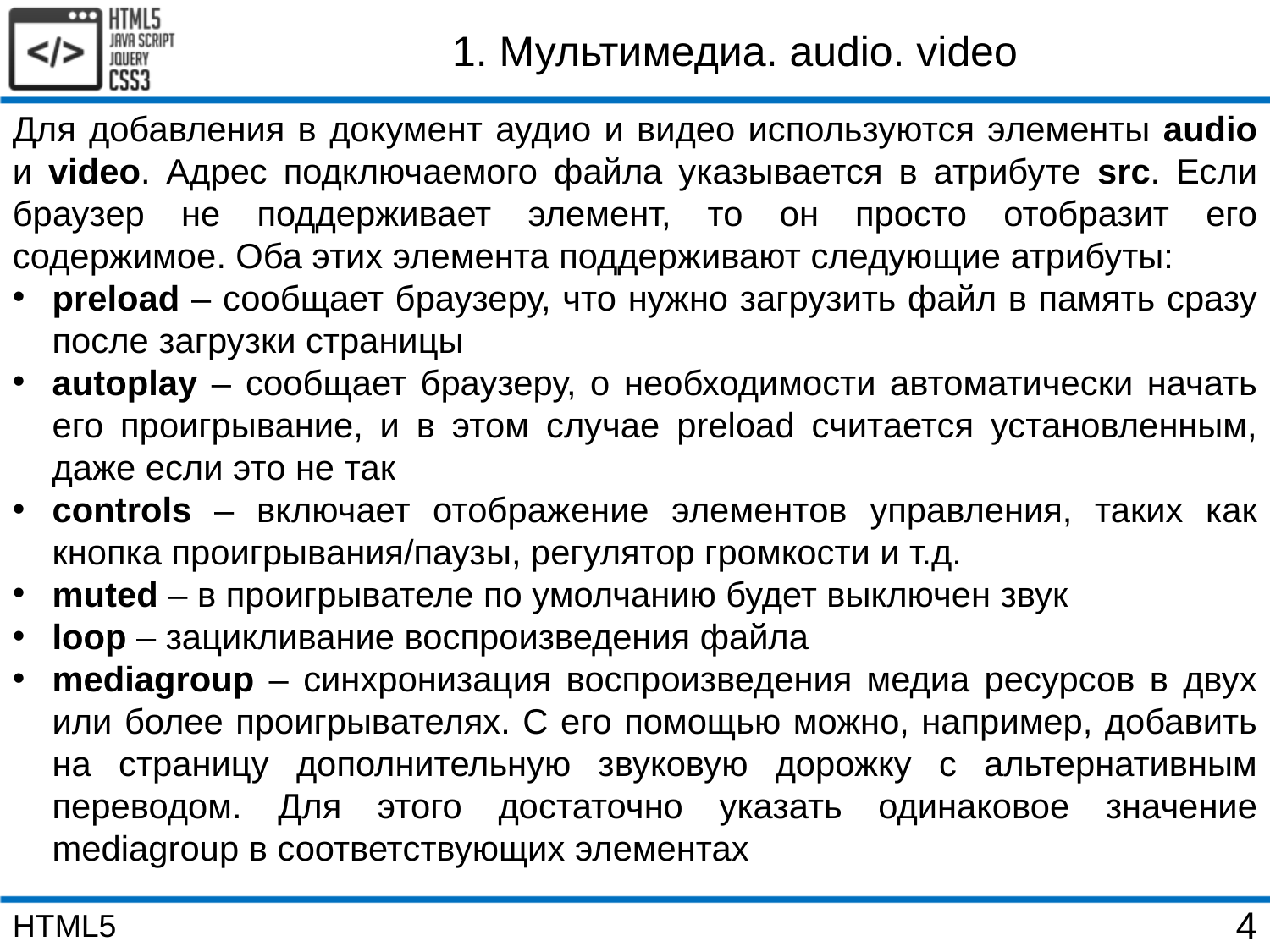

1. Мультимедиа. audio. video
Для добавления в документ аудио и видео используются элементы audio и video. Адрес подключаемого файла указывается в атрибуте src. Если браузер не поддерживает элемент, то он просто отобразит его содержимое. Оба этих элемента поддерживают следующие атрибуты:
preload – сообщает браузеру, что нужно загрузить файл в память сразу после загрузки страницы
autoplay – сообщает браузеру, о необходимости автоматически начать его проигрывание, и в этом случае preload считается установленным, даже если это не так
controls – включает отображение элементов управления, таких как кнопка проигрывания/паузы, регулятор громкости и т.д.
muted – в проигрывателе по умолчанию будет выключен звук
loop – зацикливание воспроизведения файла
mediagroup – синхронизация воспроизведения медиа ресурсов в двух или более проигрывателях. С его помощью можно, например, добавить на страницу дополнительную звуковую дорожку с альтернативным переводом. Для этого достаточно указать одинаковое значение mediagroup в соответствующих элементах
HTML5
4